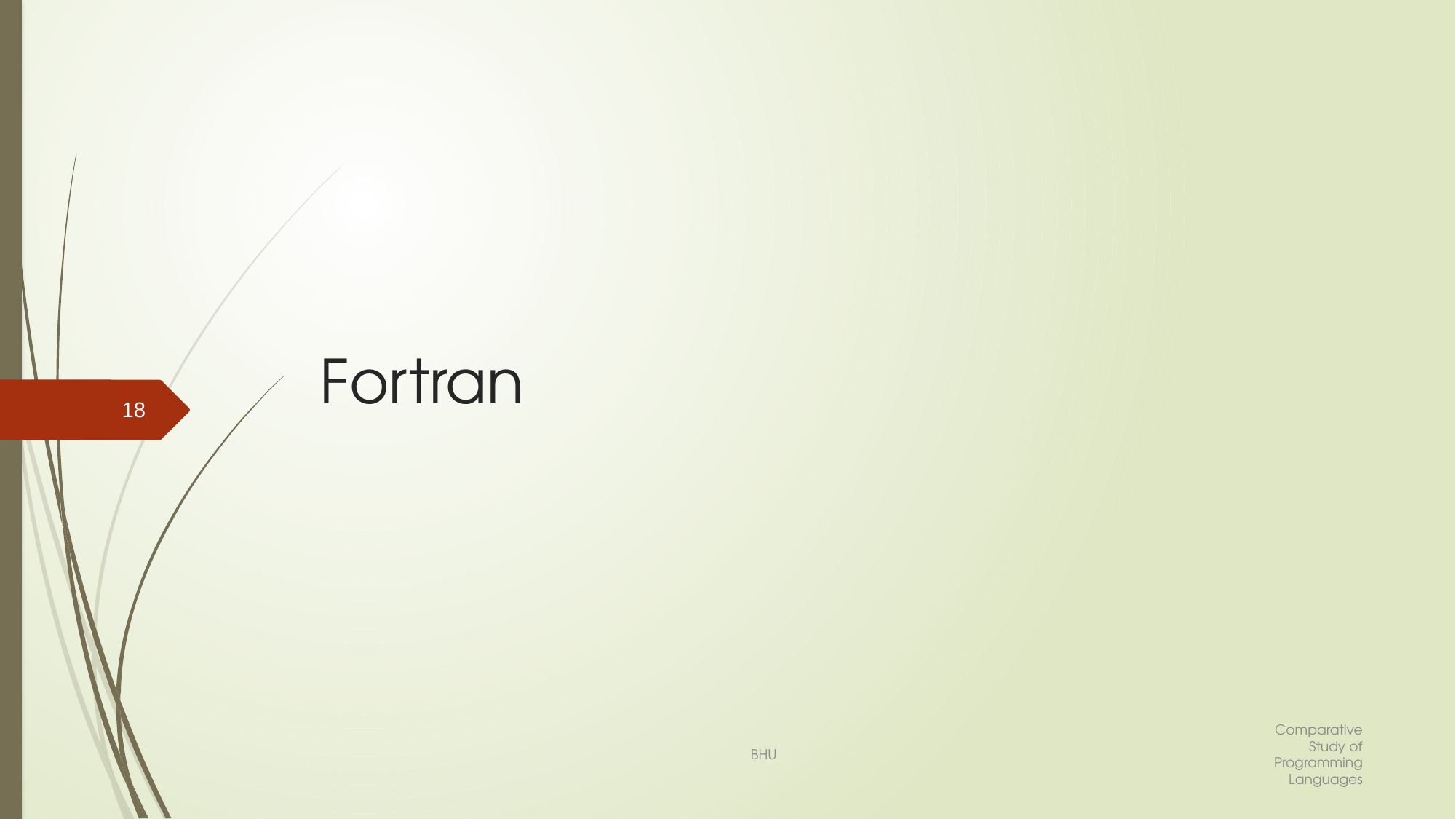

# Fortran
18
Comparative Study of Programming Languages
BHU